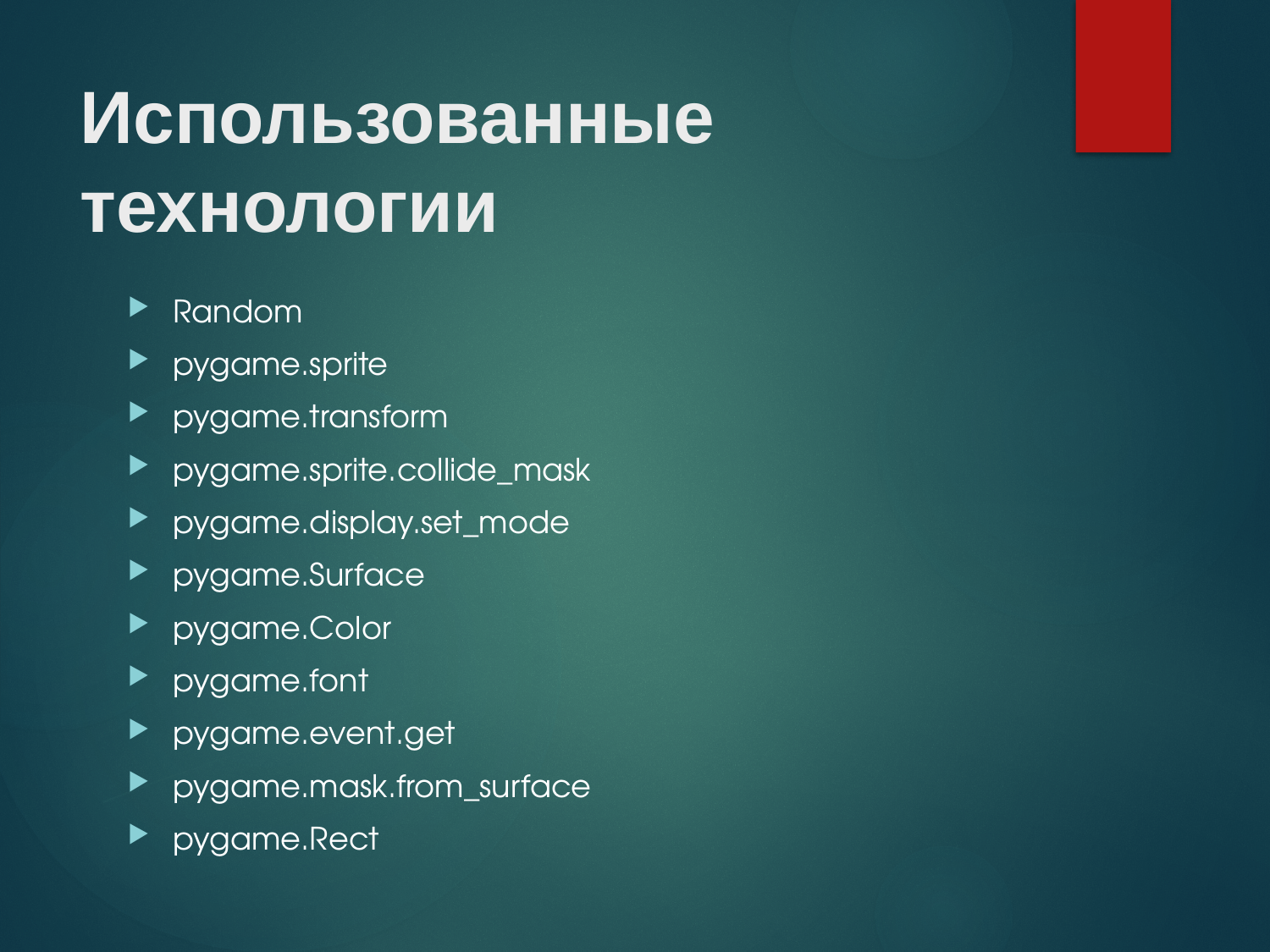

# Использованные технологии
Random
pygame.sprite
pygame.transform
pygame.sprite.collide_mask
pygame.display.set_mode
pygame.Surface
pygame.Color
pygame.font
pygame.event.get
pygame.mask.from_surface
pygame.Rect